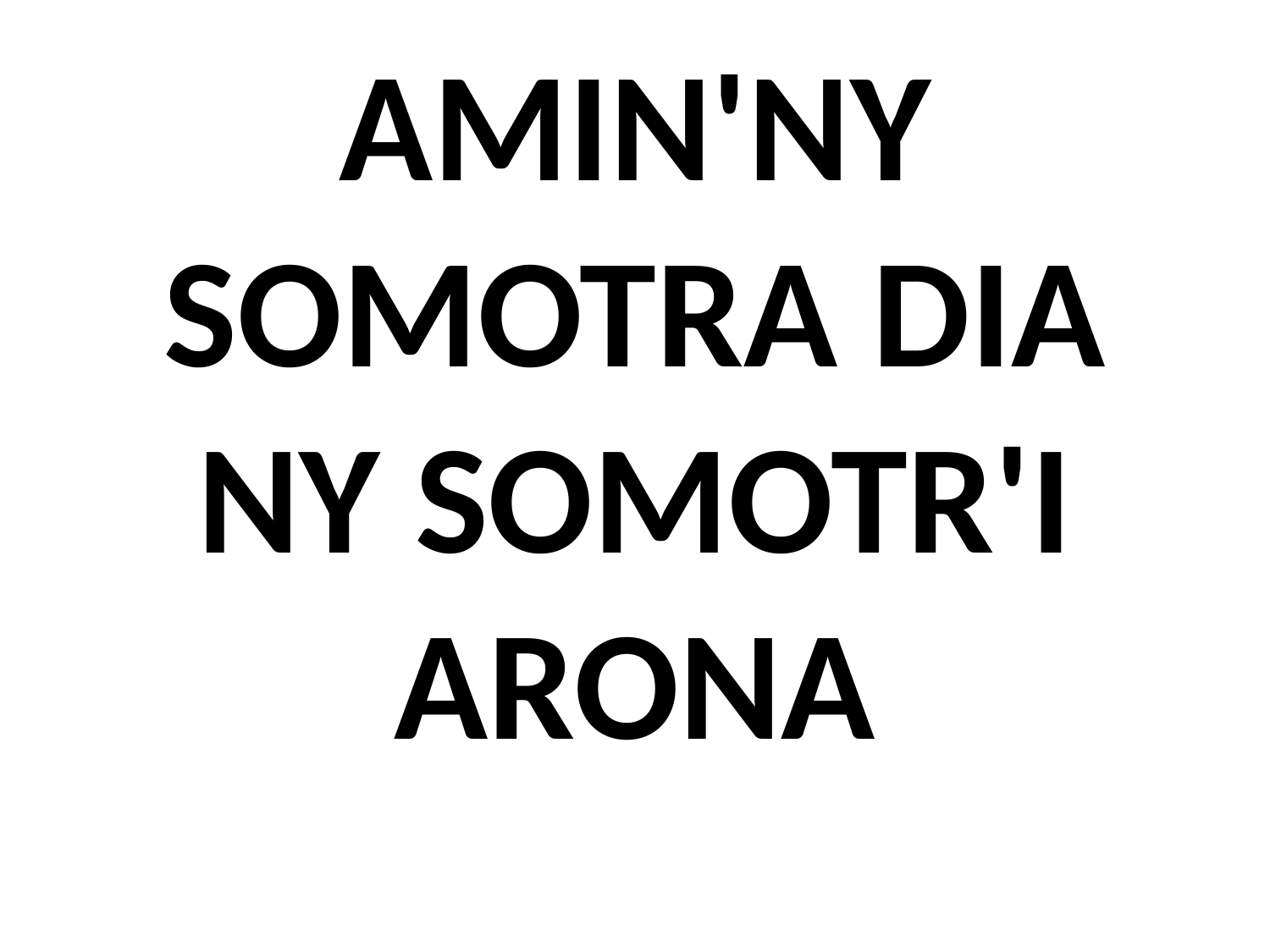

# AMIN'NY SOMOTRA DIA NY SOMOTR'I ARONA